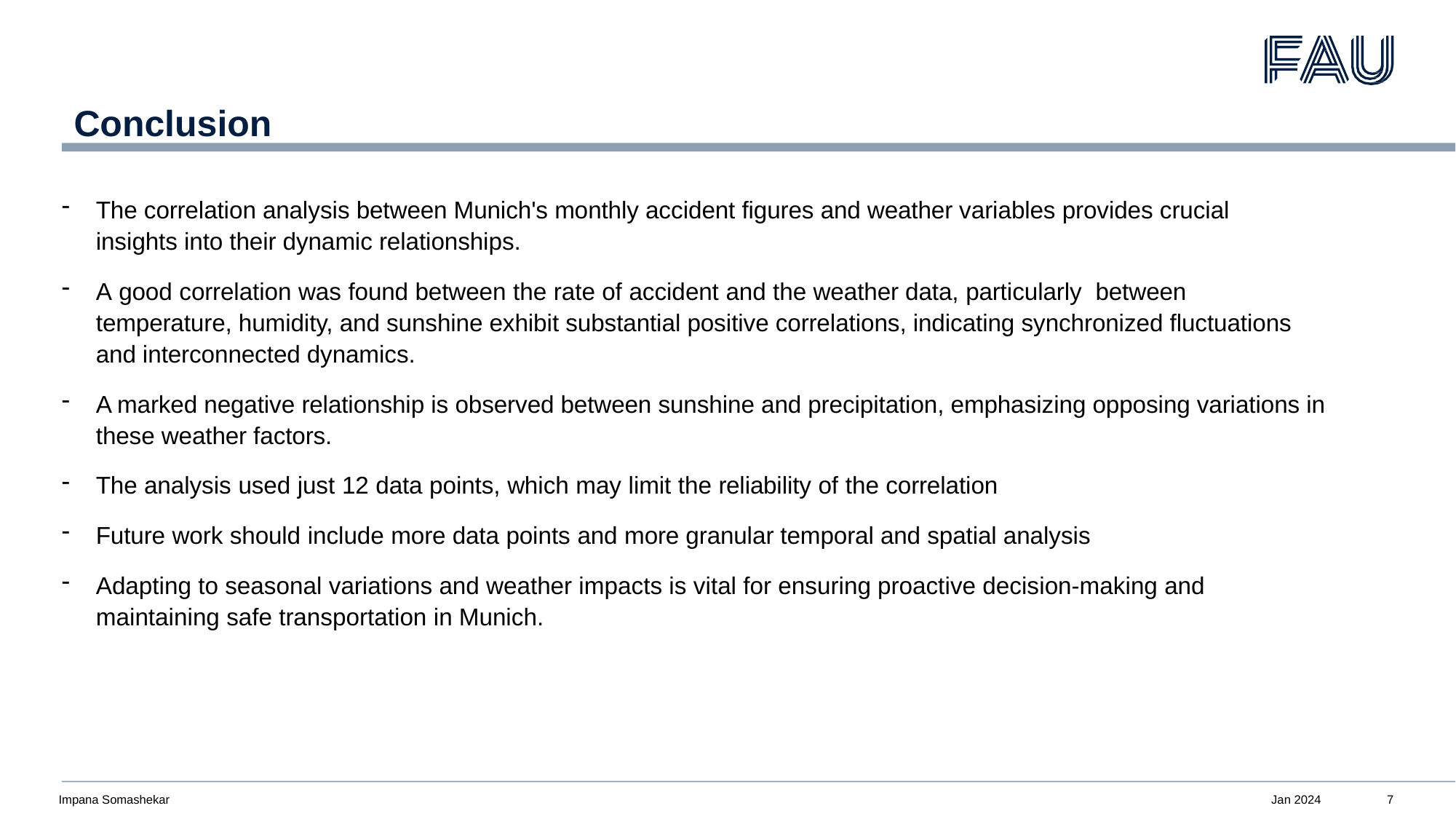

# Conclusion
The correlation analysis between Munich's monthly accident figures and weather variables provides crucial insights into their dynamic relationships.
A good correlation was found between the rate of accident and the weather data, particularly  between temperature, humidity, and sunshine exhibit substantial positive correlations, indicating synchronized fluctuations and interconnected dynamics.
A marked negative relationship is observed between sunshine and precipitation, emphasizing opposing variations in these weather factors.
The analysis used just 12 data points, which may limit the reliability of the correlation
Future work should include more data points and more granular temporal and spatial analysis
Adapting to seasonal variations and weather impacts is vital for ensuring proactive decision-making and maintaining safe transportation in Munich.
Jan 2024
7
Impana Somashekar